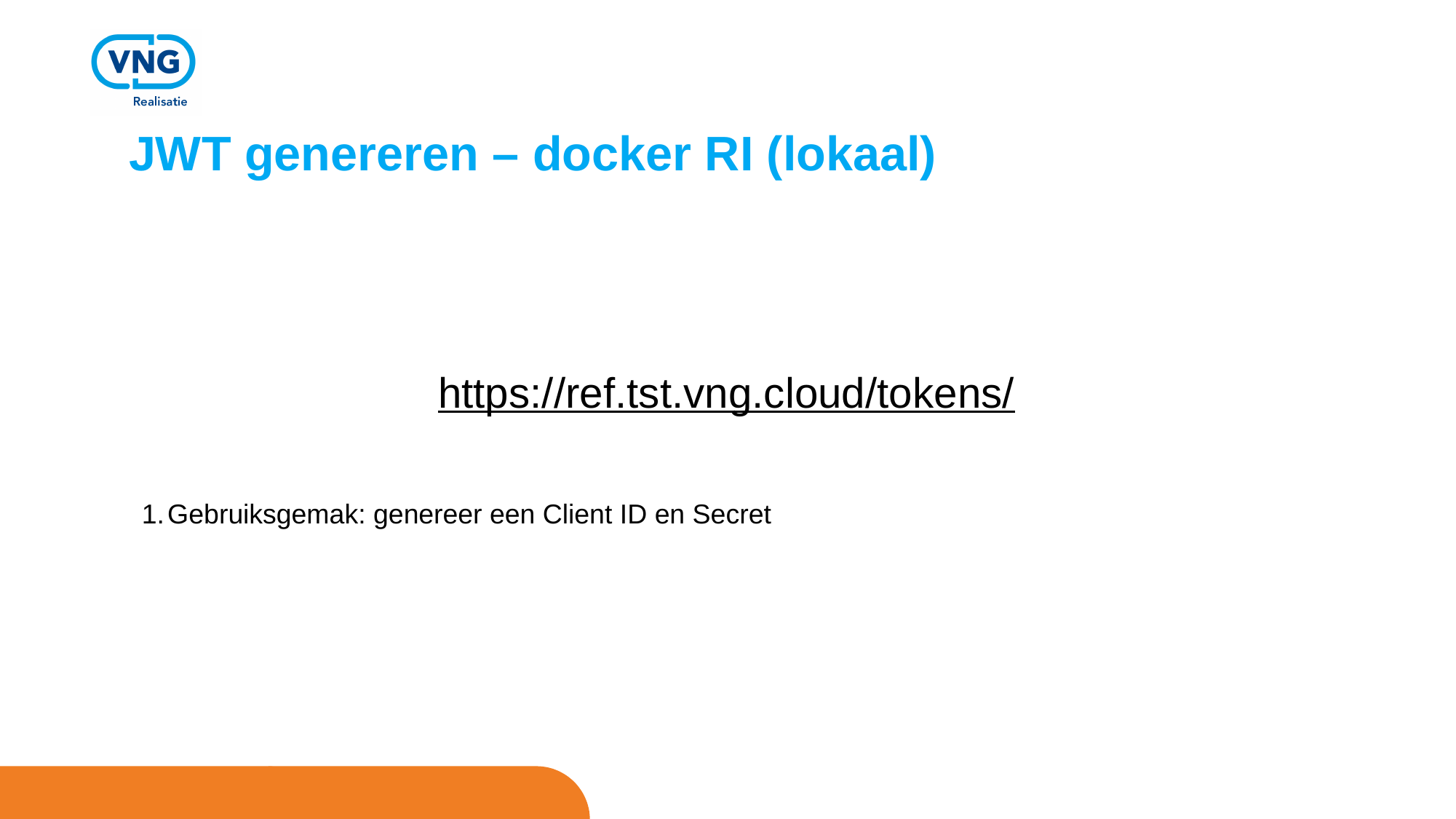

JWT genereren – docker RI (lokaal)
https://ref.tst.vng.cloud/tokens/
Gebruiksgemak: genereer een Client ID en Secret